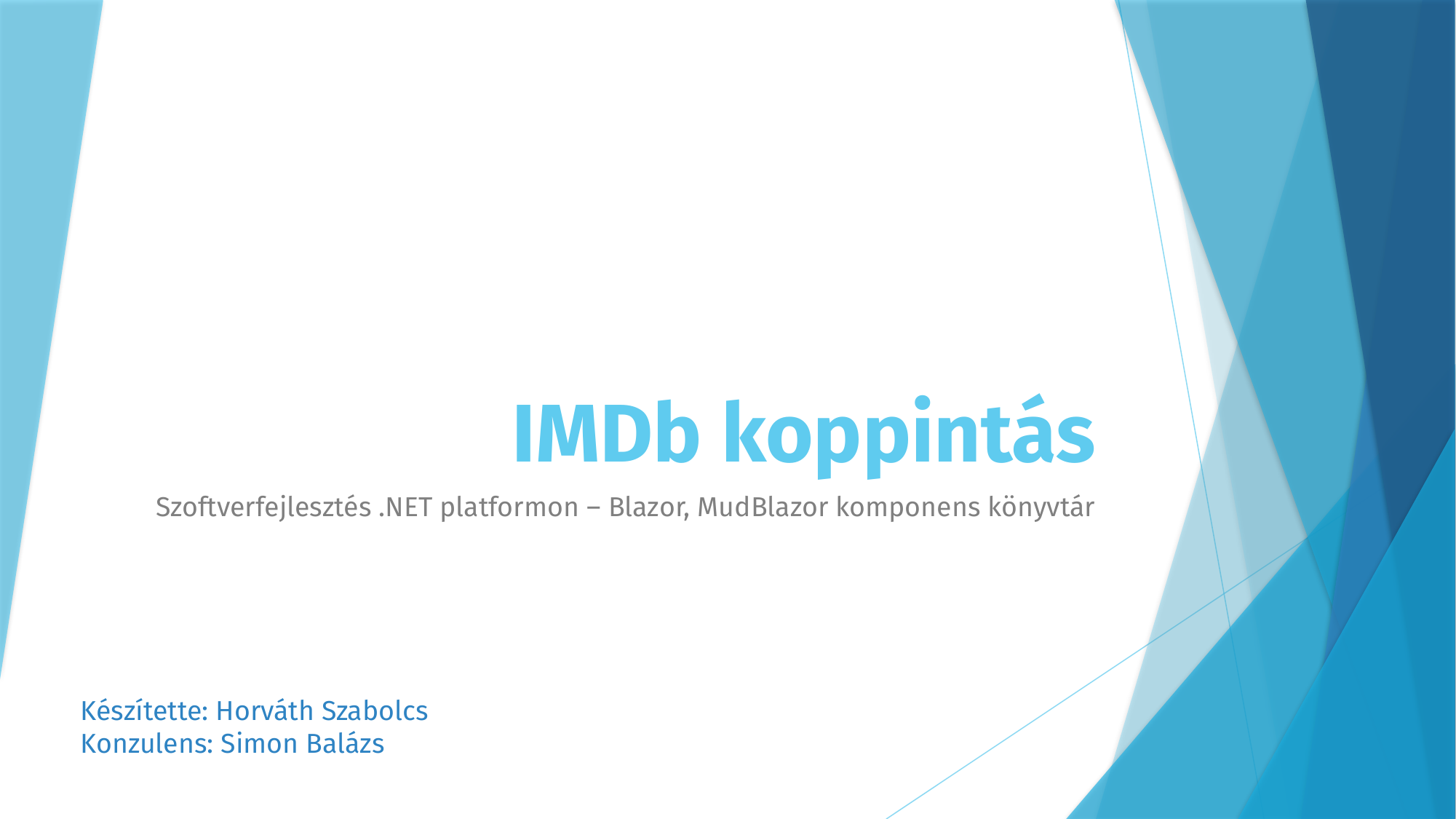

# IMDb koppintás
Szoftverfejlesztés .NET platformon – Blazor, MudBlazor komponens könyvtár
Készítette: Horváth Szabolcs
Konzulens: Simon Balázs